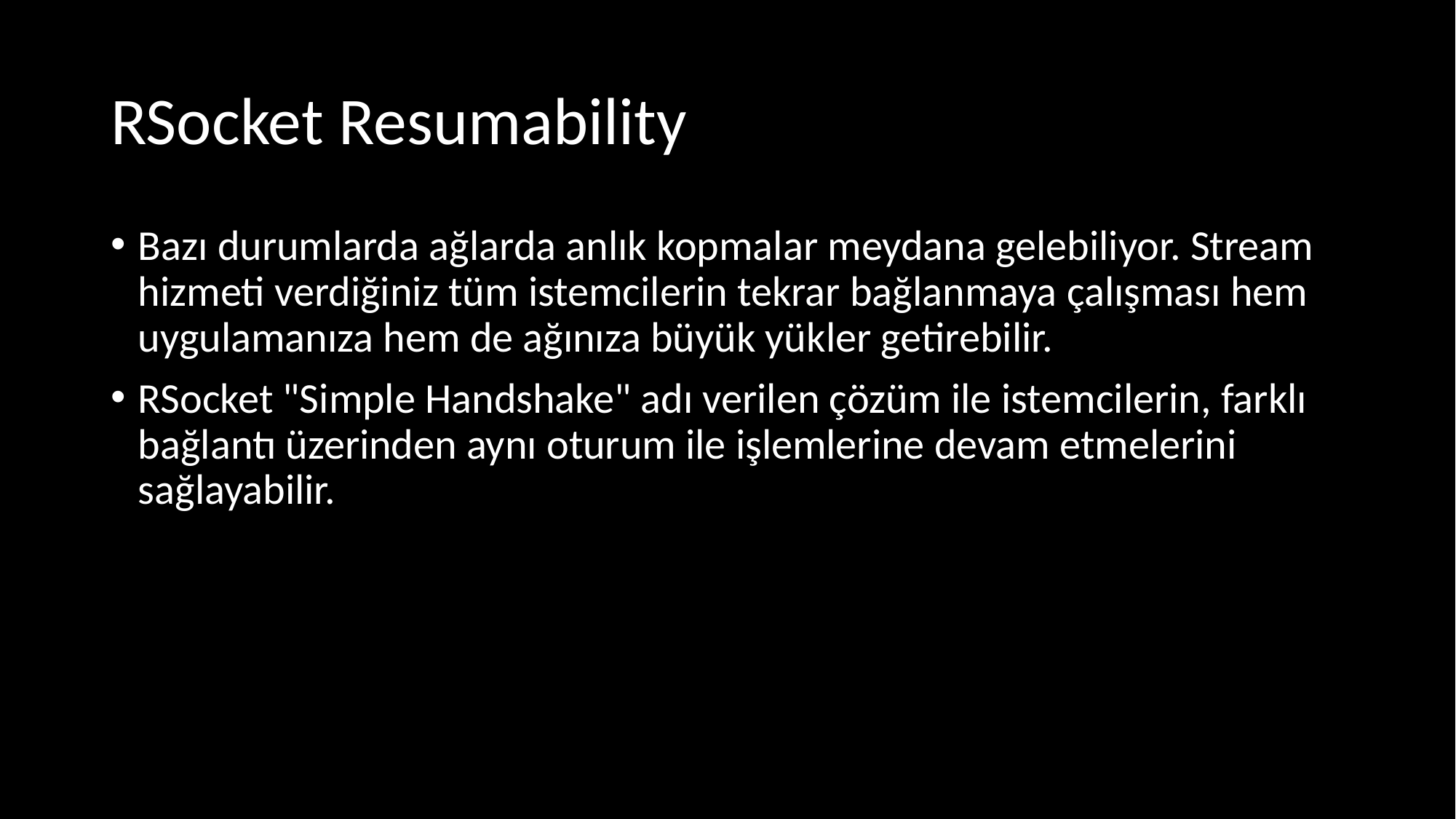

# RSocket Resumability
Bazı durumlarda ağlarda anlık kopmalar meydana gelebiliyor. Stream hizmeti verdiğiniz tüm istemcilerin tekrar bağlanmaya çalışması hem uygulamanıza hem de ağınıza büyük yükler getirebilir.
RSocket "Simple Handshake" adı verilen çözüm ile istemcilerin, farklı bağlantı üzerinden aynı oturum ile işlemlerine devam etmelerini sağlayabilir.